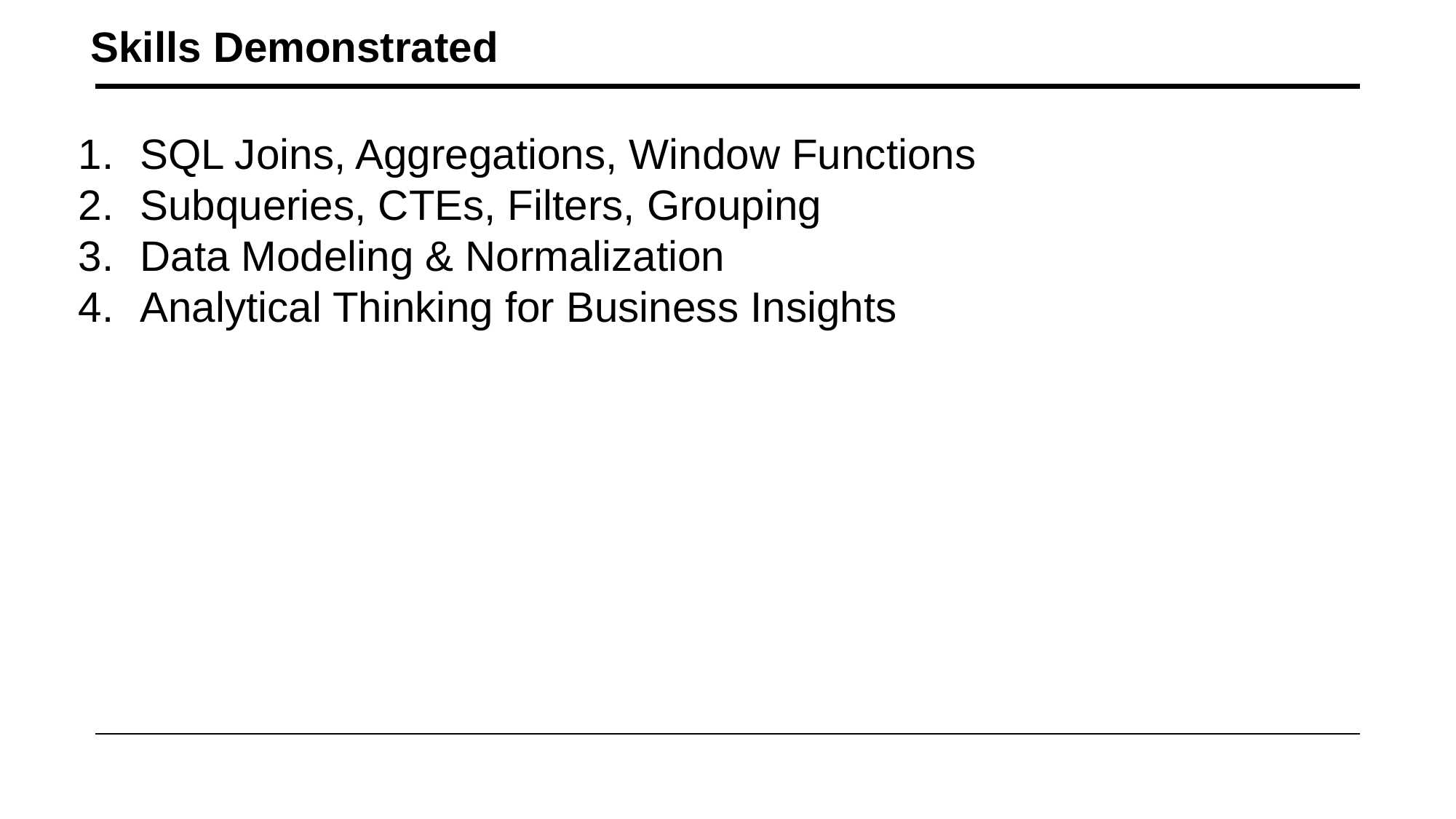

Skills Demonstrated

SQL Joins, Aggregations, Window Functions
Subqueries, CTEs, Filters, Grouping
Data Modeling & Normalization
Analytical Thinking for Business Insights